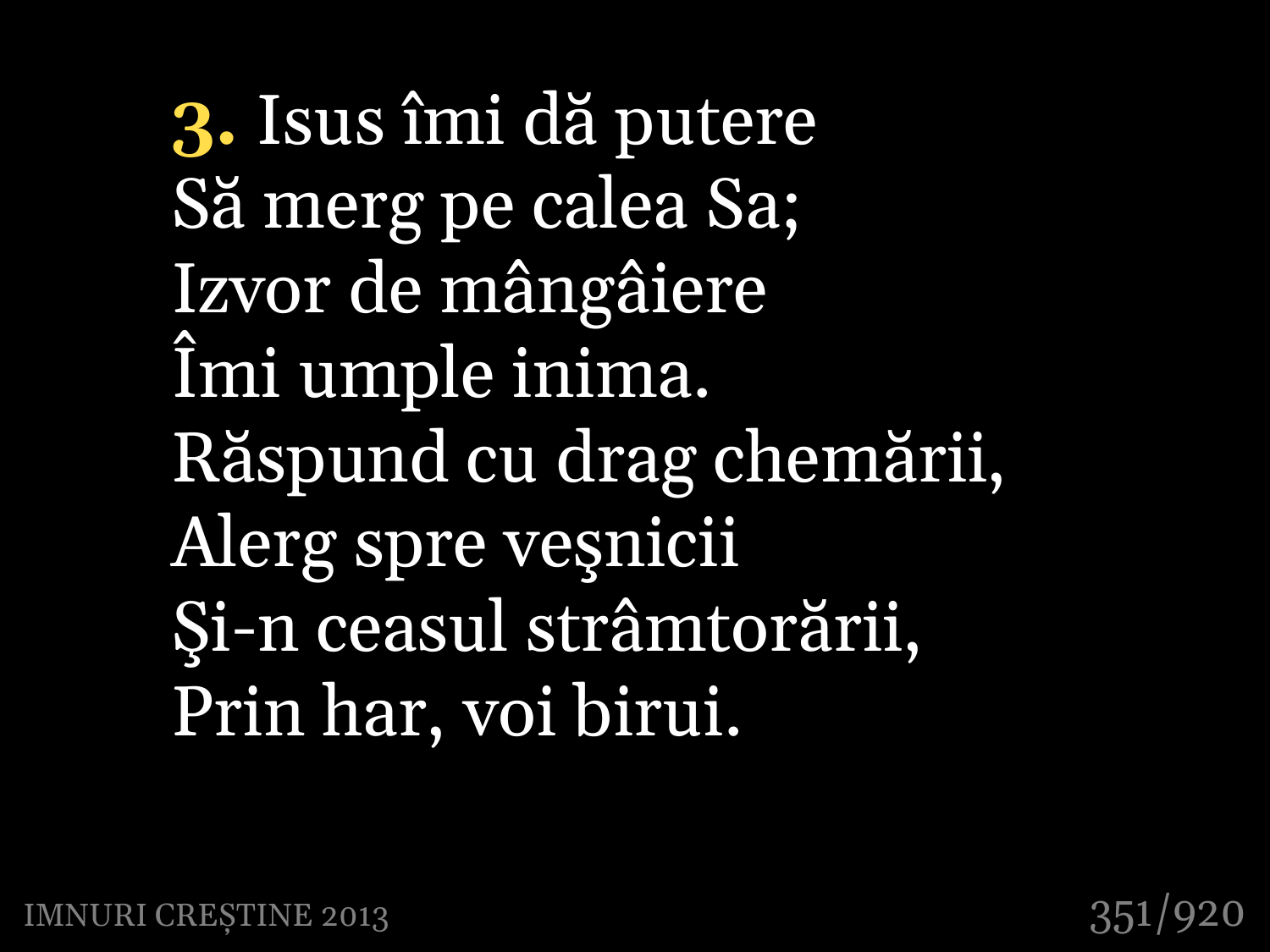

3. Isus îmi dă putere
Să merg pe calea Sa;
Izvor de mângâiere
Îmi umple inima.
Răspund cu drag chemării,
Alerg spre veşnicii
Şi-n ceasul strâmtorării,
Prin har, voi birui.
351/920
IMNURI CREȘTINE 2013